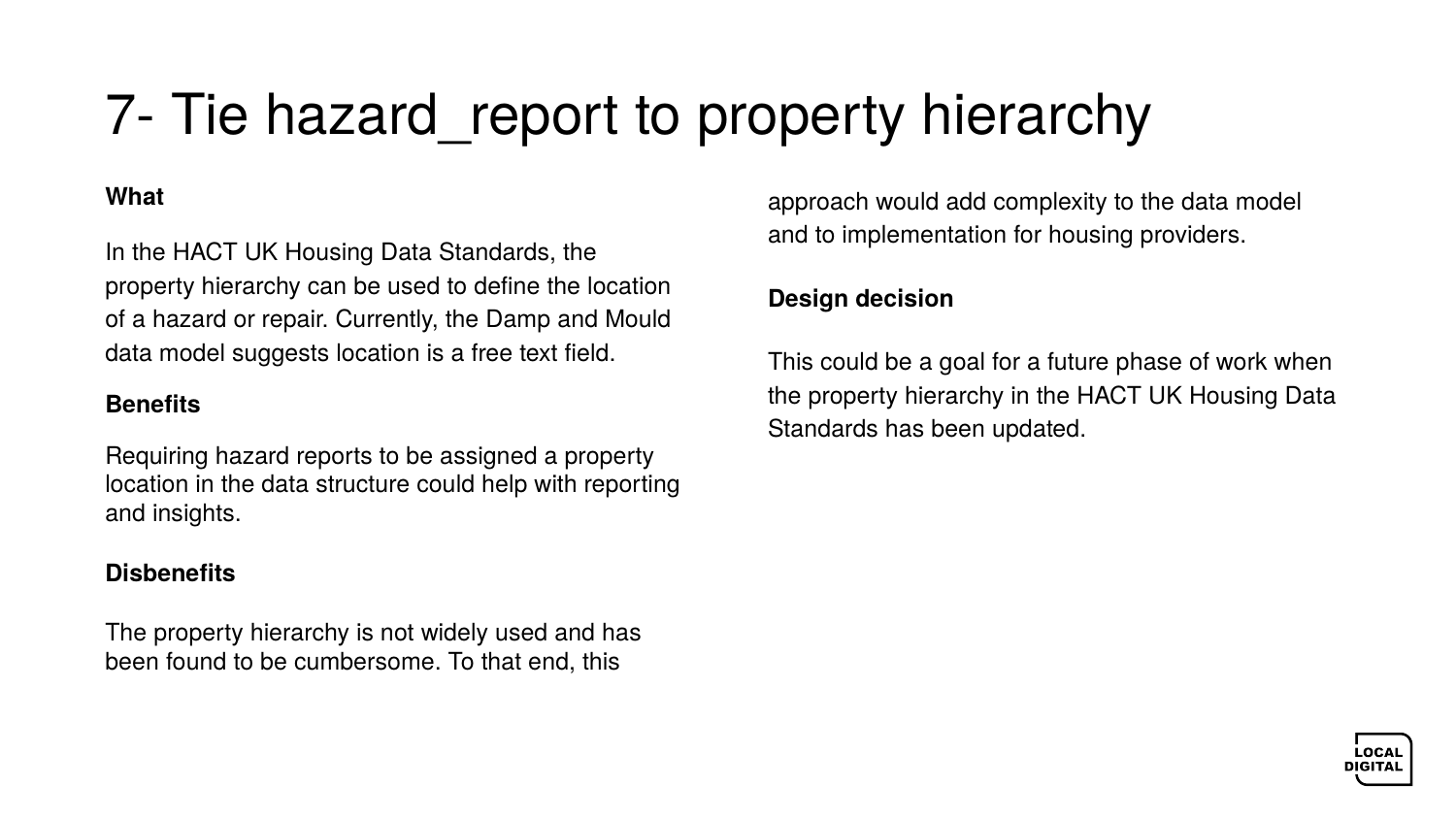

# 7- Tie hazard_report to property hierarchy
What
In the HACT UK Housing Data Standards, the property hierarchy can be used to define the location of a hazard or repair. Currently, the Damp and Mould data model suggests location is a free text field.
Benefits
Requiring hazard reports to be assigned a property location in the data structure could help with reporting and insights.
Disbenefits
The property hierarchy is not widely used and has been found to be cumbersome. To that end, this

approach would add complexity to the data model and to implementation for housing providers.
Design decision
This could be a goal for a future phase of work when the property hierarchy in the HACT UK Housing Data Standards has been updated.